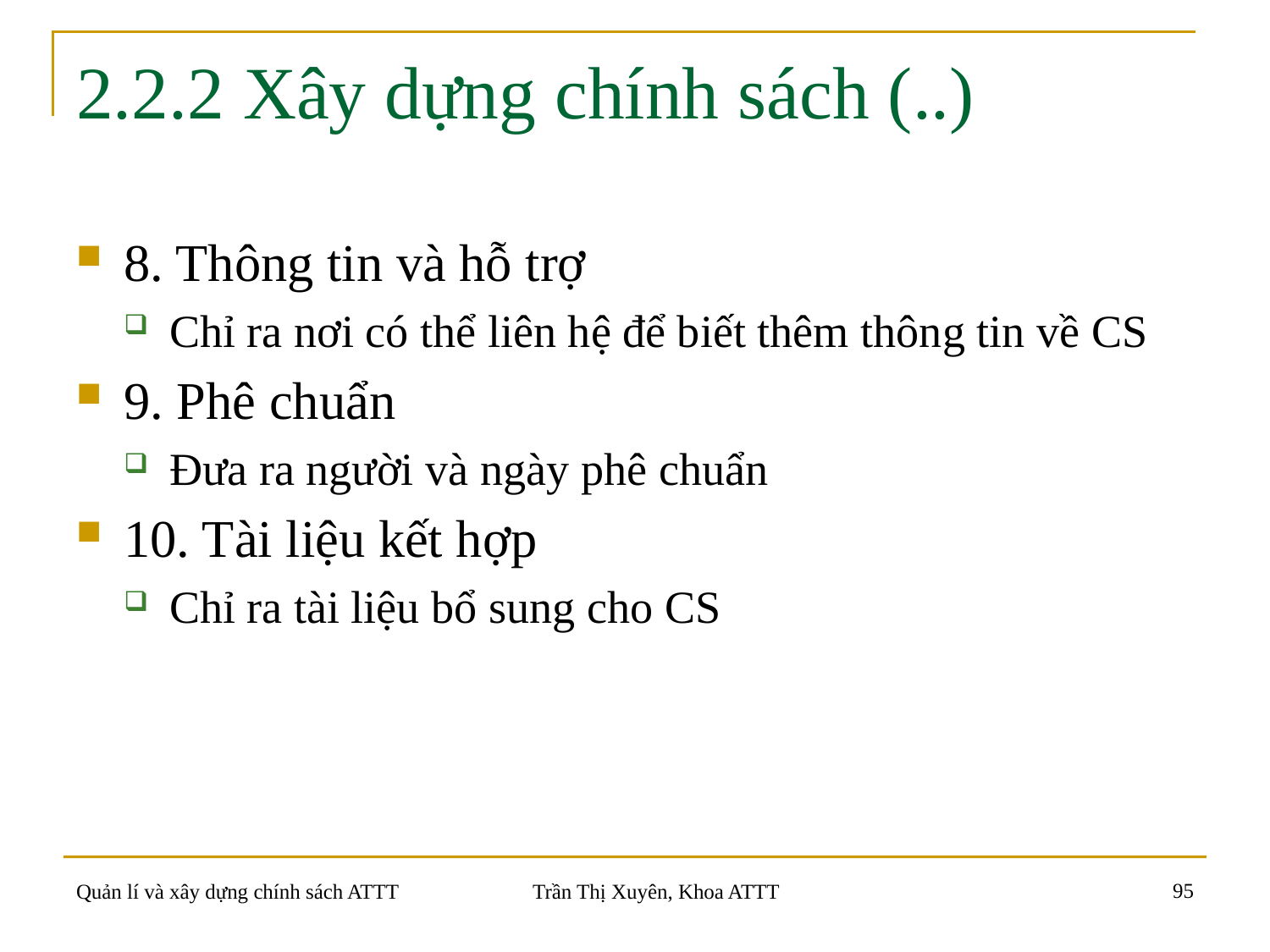

# 2.2.2 Xây dựng chính sách (..)
8. Thông tin và hỗ trợ
Chỉ ra nơi có thể liên hệ để biết thêm thông tin về CS
9. Phê chuẩn
Đưa ra người và ngày phê chuẩn
10. Tài liệu kết hợp
Chỉ ra tài liệu bổ sung cho CS
95
Quản lí và xây dựng chính sách ATTT
Trần Thị Xuyên, Khoa ATTT